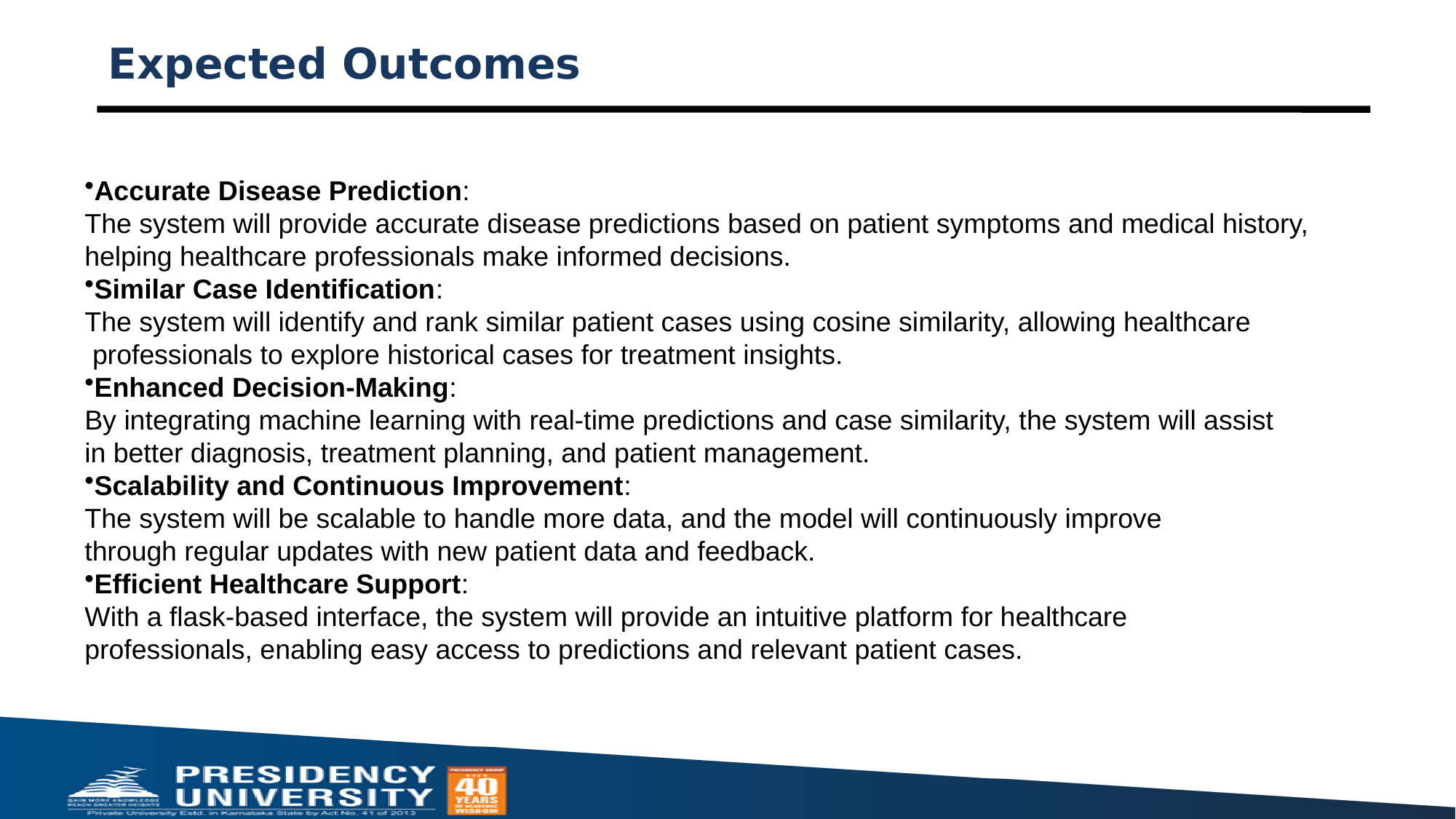

# Expected Outcomes

Accurate Disease Prediction:
The system will provide accurate disease predictions based on patient symptoms and medical history,
helping healthcare professionals make informed decisions.
Similar Case Identification:
The system will identify and rank similar patient cases using cosine similarity, allowing healthcare
 professionals to explore historical cases for treatment insights.
Enhanced Decision-Making:
By integrating machine learning with real-time predictions and case similarity, the system will assist
in better diagnosis, treatment planning, and patient management.
Scalability and Continuous Improvement:
The system will be scalable to handle more data, and the model will continuously improve
through regular updates with new patient data and feedback.
Efficient Healthcare Support:
With a flask-based interface, the system will provide an intuitive platform for healthcare
professionals, enabling easy access to predictions and relevant patient cases.